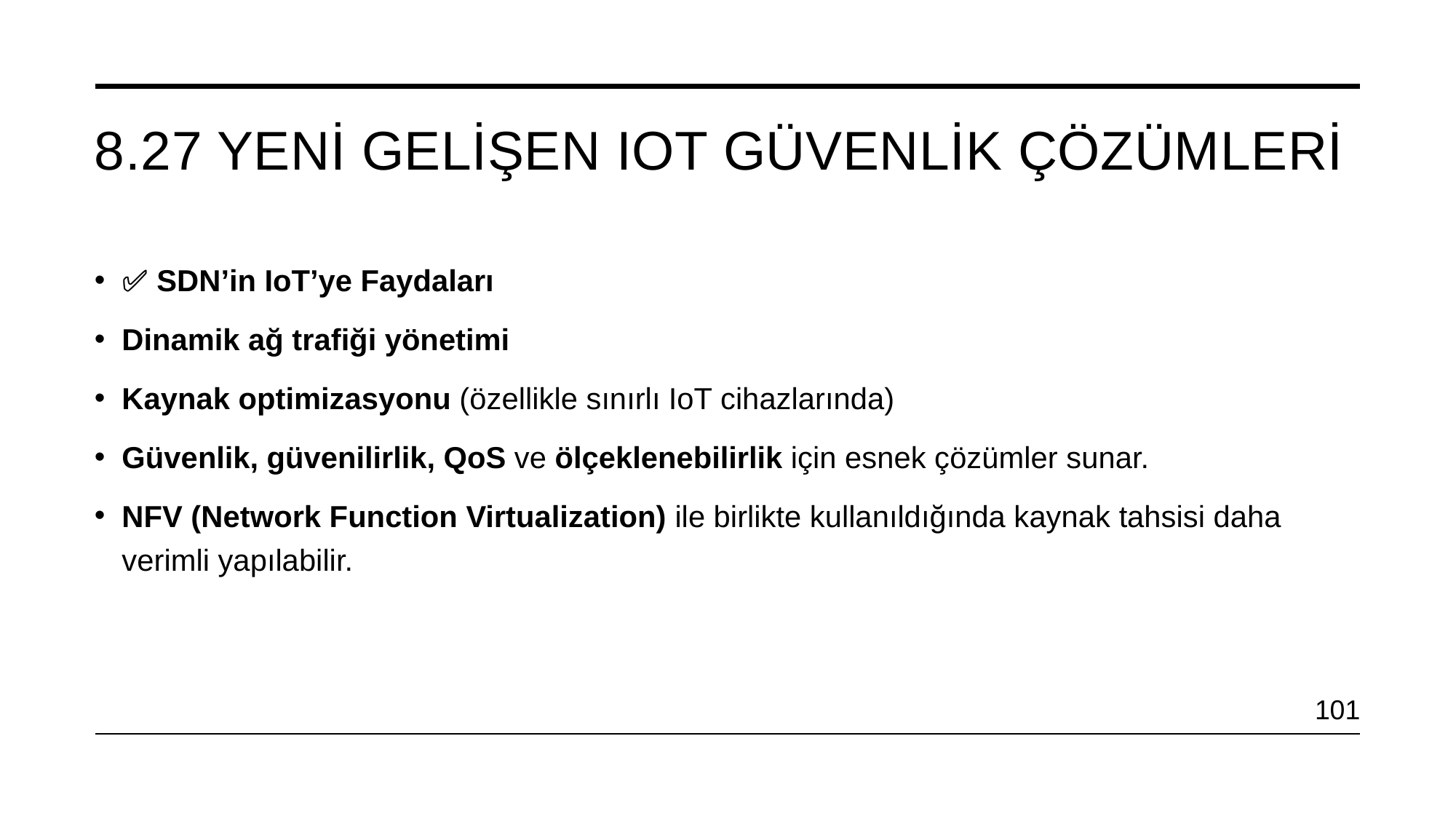

# 8.27 Yeni Gelişen IoT Güvenlik Çözümleri
✅ SDN’in IoT’ye Faydaları
Dinamik ağ trafiği yönetimi
Kaynak optimizasyonu (özellikle sınırlı IoT cihazlarında)
Güvenlik, güvenilirlik, QoS ve ölçeklenebilirlik için esnek çözümler sunar.
NFV (Network Function Virtualization) ile birlikte kullanıldığında kaynak tahsisi daha verimli yapılabilir.
101